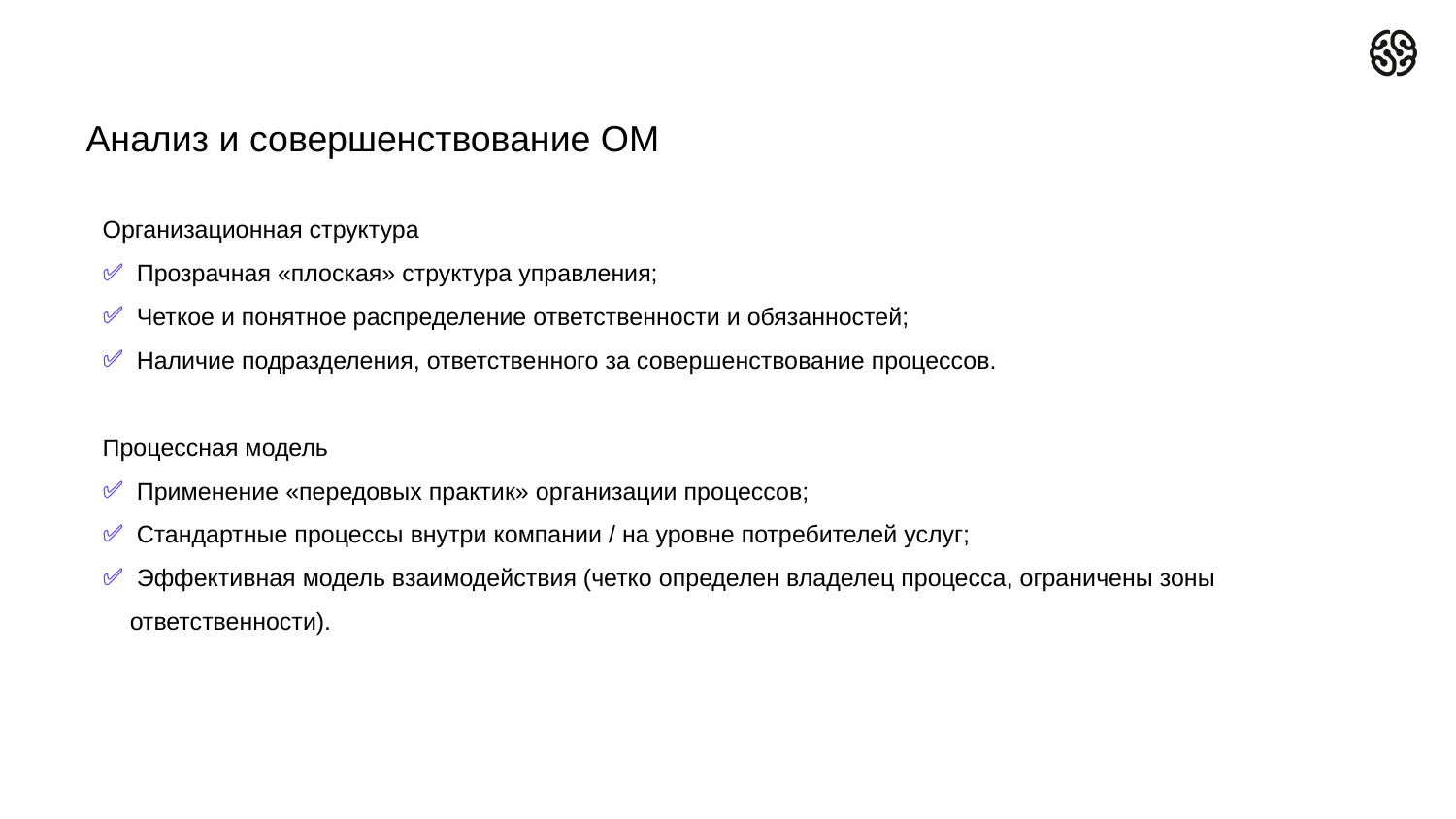

# Анализ и совершенствование ОМ
Организационная структура
 Прозрачная «плоская» структура управления;
 Четкое и понятное распределение ответственности и обязанностей;
 Наличие подразделения, ответственного за совершенствование процессов.

Процессная модель
 Применение «передовых практик» организации процессов;
 Стандартные процессы внутри компании / на уровне потребителей услуг;
 Эффективная модель взаимодействия (четко определен владелец процесса, ограничены зоны ответственности).